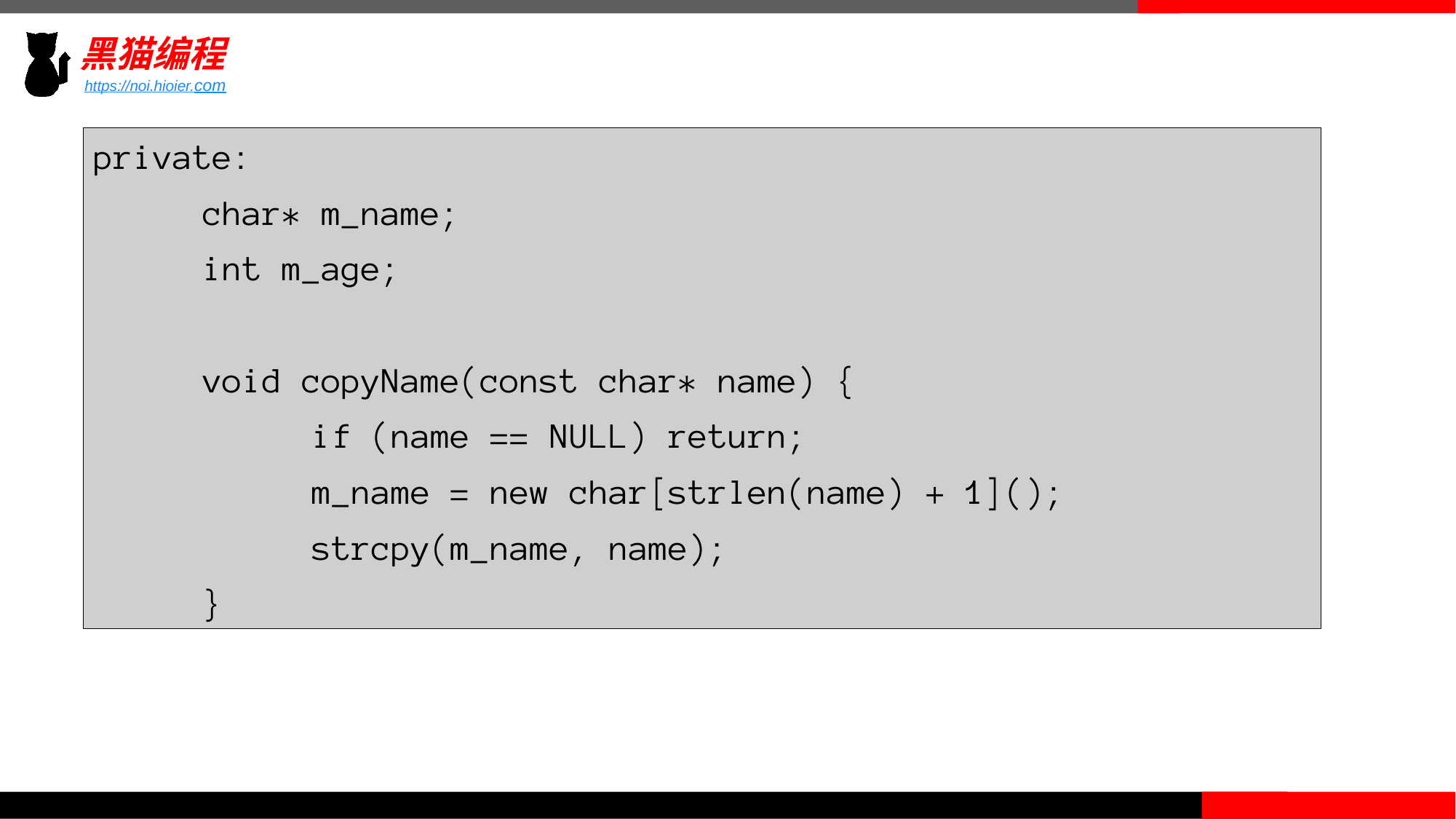

private:
	char* m_name;
	int m_age;

	void copyName(const char* name) {
		if (name == NULL) return;
		m_name = new char[strlen(name) + 1]();
		strcpy(m_name, name);
	}